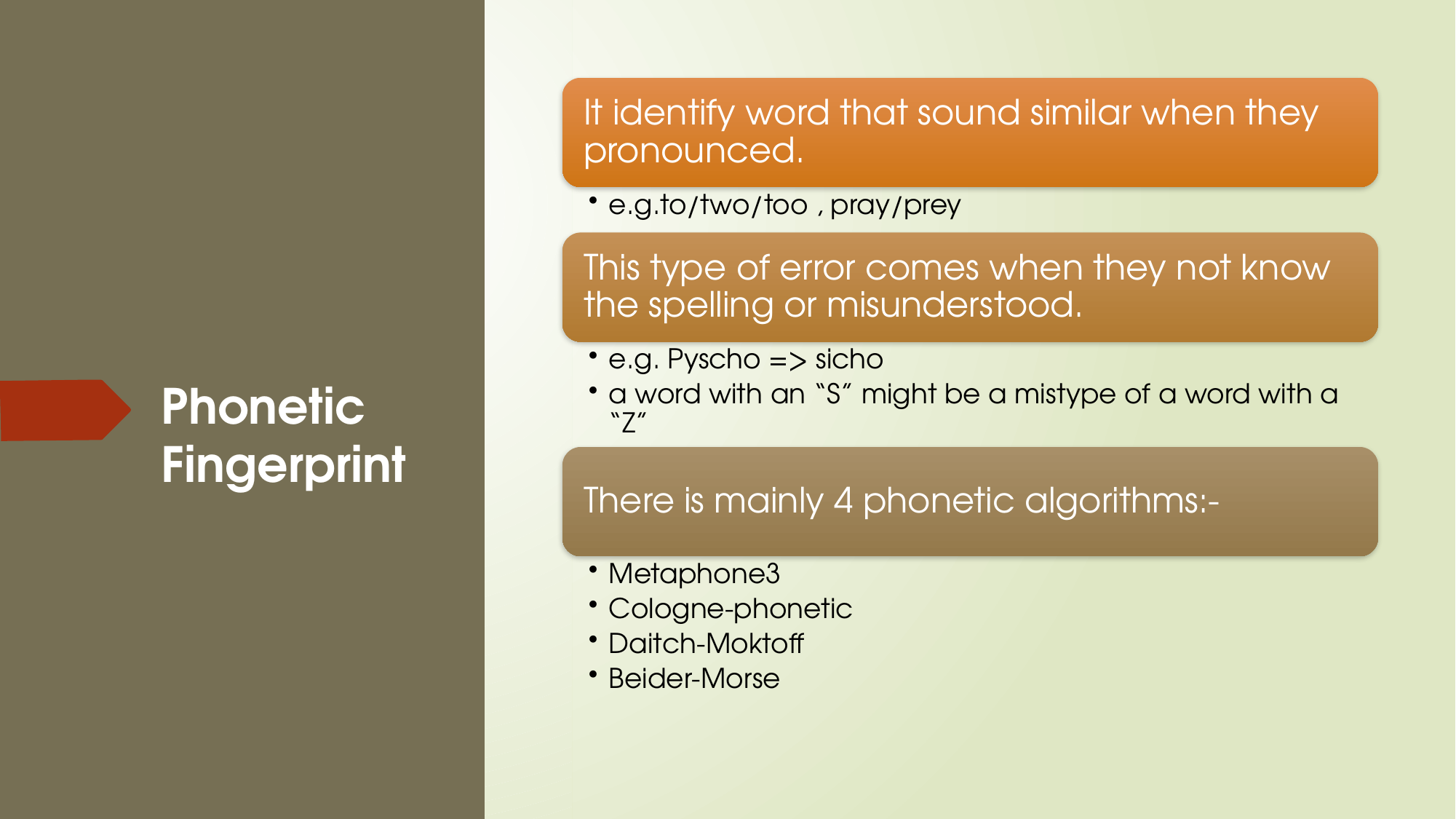

It identify word that sound similar when they pronounced.
e.g.to/two/too , pray/prey
This type of error comes when they not know the spelling or misunderstood.
e.g. Pyscho => sicho
a word with an “S” might be a mistype of a word with a “Z”
There is mainly 4 phonetic algorithms:-
Metaphone3
Cologne-phonetic
Daitch-Moktoff
Beider-Morse
# Phonetic Fingerprint